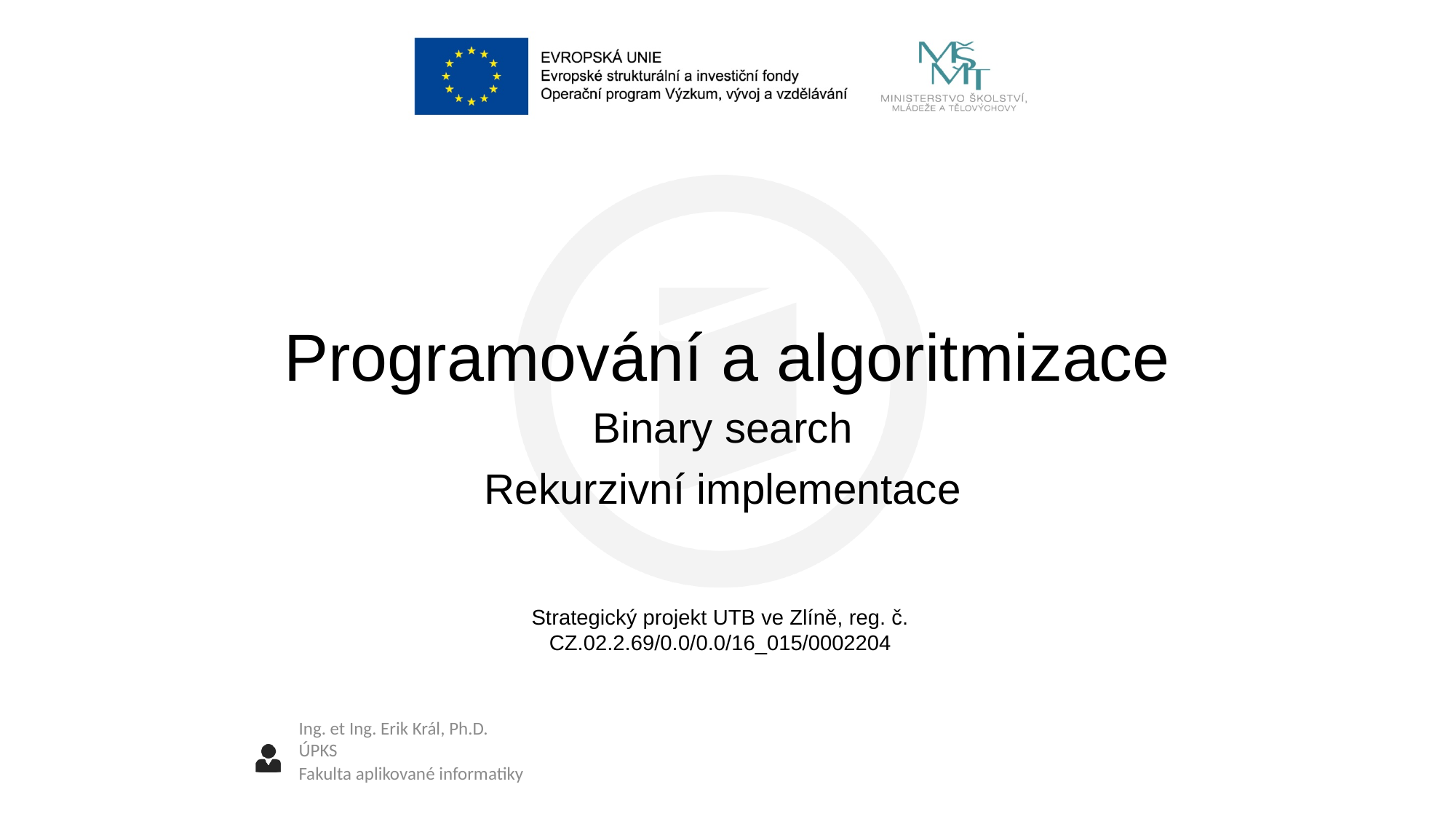

# Programování a algoritmizace
Binary search
Rekurzivní implementace
Ing. et Ing. Erik Král, Ph.D.
ÚPKS